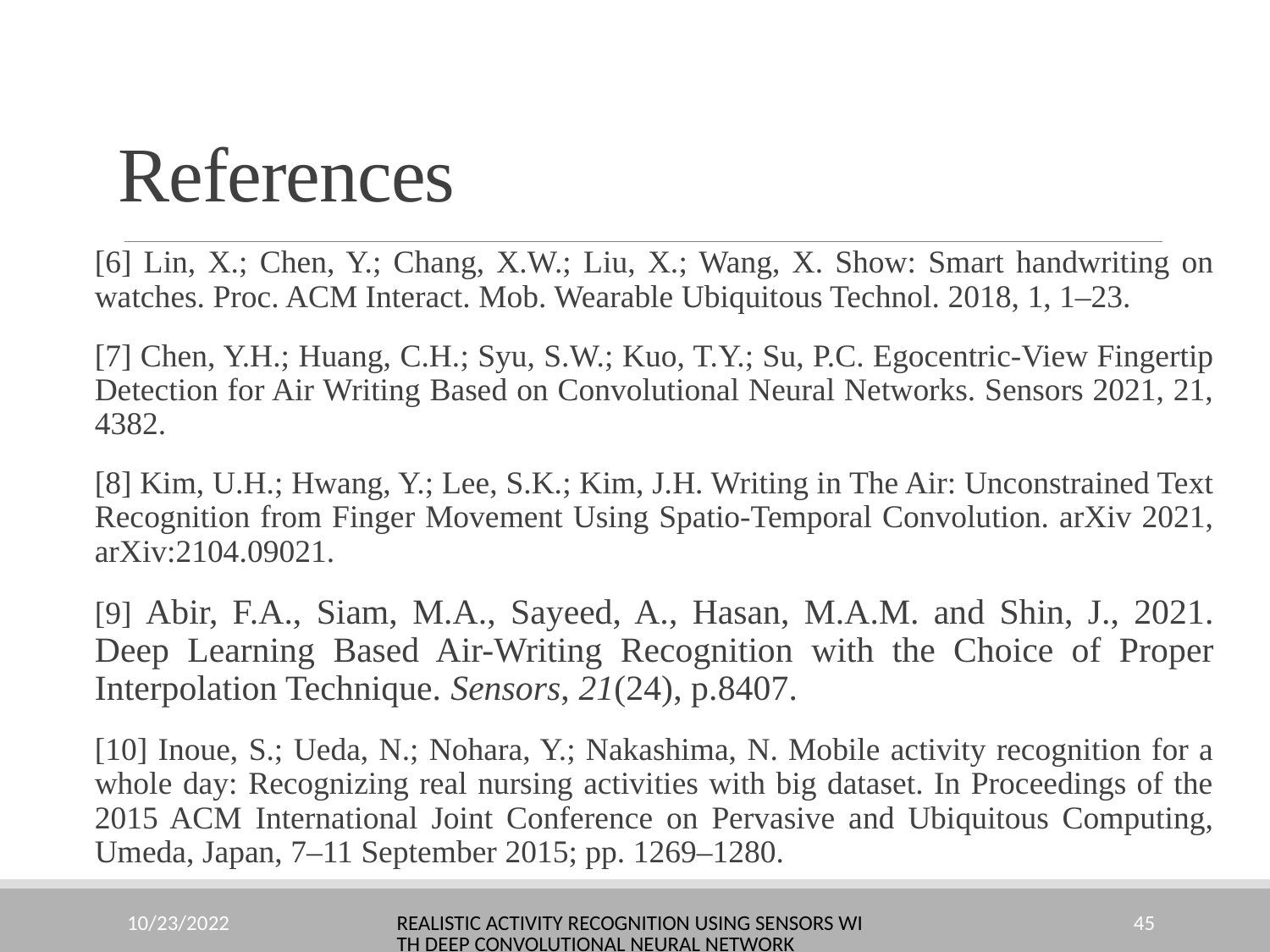

# References
[6] Lin, X.; Chen, Y.; Chang, X.W.; Liu, X.; Wang, X. Show: Smart handwriting on watches. Proc. ACM Interact. Mob. Wearable Ubiquitous Technol. 2018, 1, 1–23.
[7] Chen, Y.H.; Huang, C.H.; Syu, S.W.; Kuo, T.Y.; Su, P.C. Egocentric-View Fingertip Detection for Air Writing Based on Convolutional Neural Networks. Sensors 2021, 21, 4382.
[8] Kim, U.H.; Hwang, Y.; Lee, S.K.; Kim, J.H. Writing in The Air: Unconstrained Text Recognition from Finger Movement Using Spatio-Temporal Convolution. arXiv 2021, arXiv:2104.09021.
[9] Abir, F.A., Siam, M.A., Sayeed, A., Hasan, M.A.M. and Shin, J., 2021. Deep Learning Based Air-Writing Recognition with the Choice of Proper Interpolation Technique. Sensors, 21(24), p.8407.
[10] Inoue, S.; Ueda, N.; Nohara, Y.; Nakashima, N. Mobile activity recognition for a whole day: Recognizing real nursing activities with big dataset. In Proceedings of the 2015 ACM International Joint Conference on Pervasive and Ubiquitous Computing, Umeda, Japan, 7–11 September 2015; pp. 1269–1280.

10/23/2022
Realistic Activity Recognition using Sensors with Deep Convolutional Neural Network
45